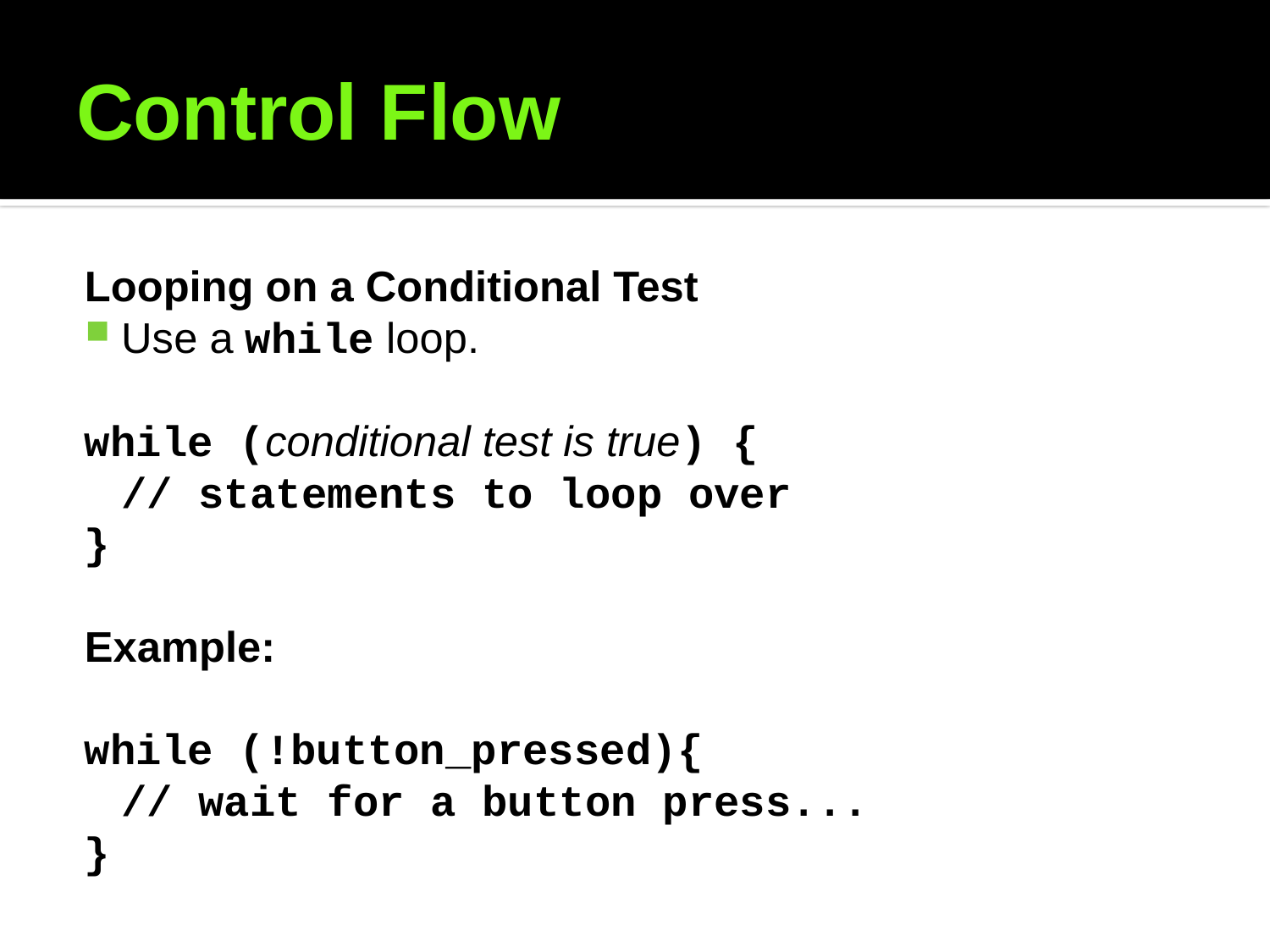

# Control Flow
Looping on a Conditional Test
Use a while loop.

while (conditional test is true) {
		// statements to loop over
}

Example:

while (!button_pressed){
		// wait for a button press...
}